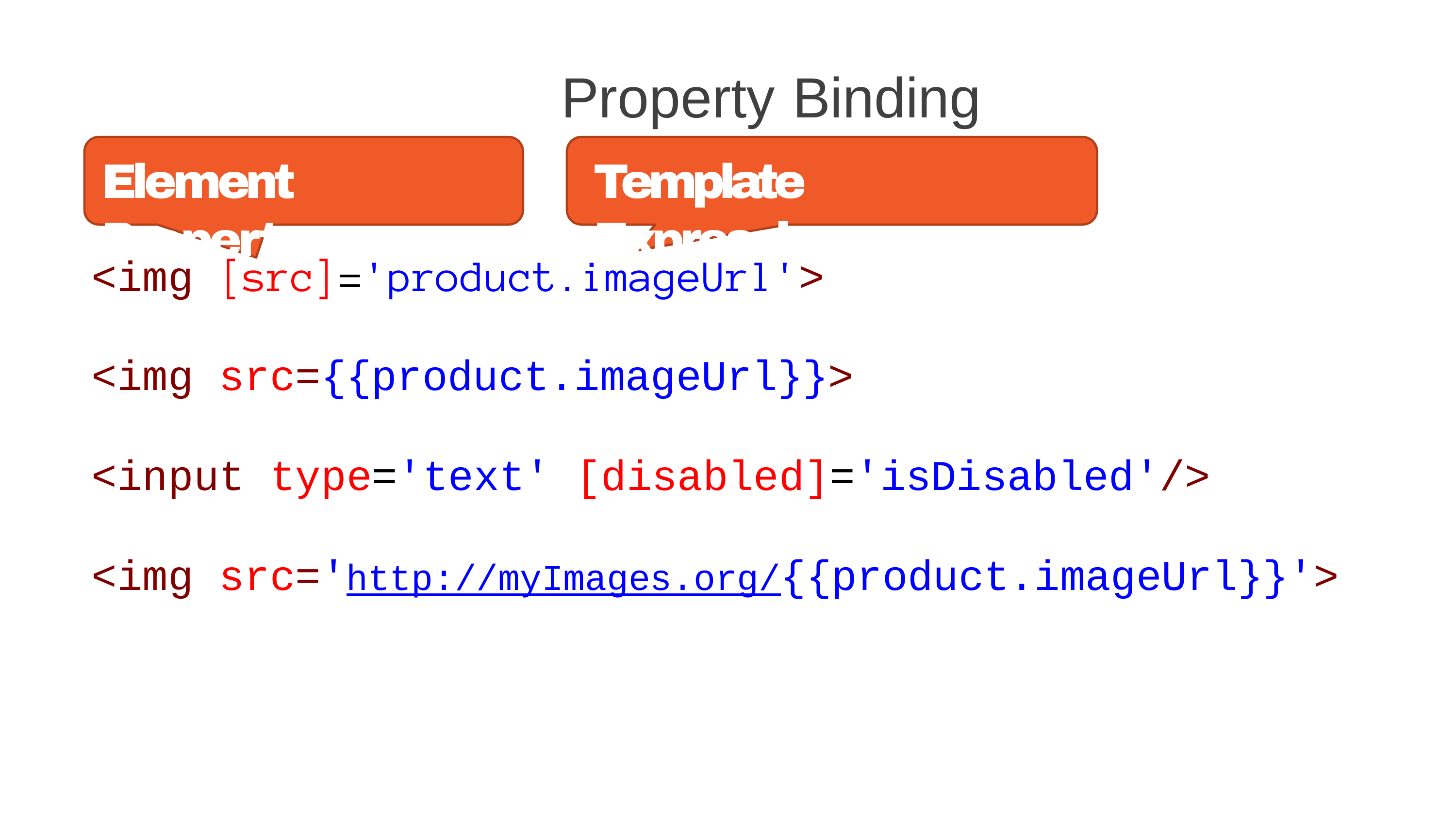

# Property Binding

Element Property
Template Expression
<img [src]='product.imageUrl'>
<img src={{product.imageUrl}}>
<input type='text' [disabled]='isDisabled'/>
<img src='http://myImages.org/{{product.imageUrl}}'>